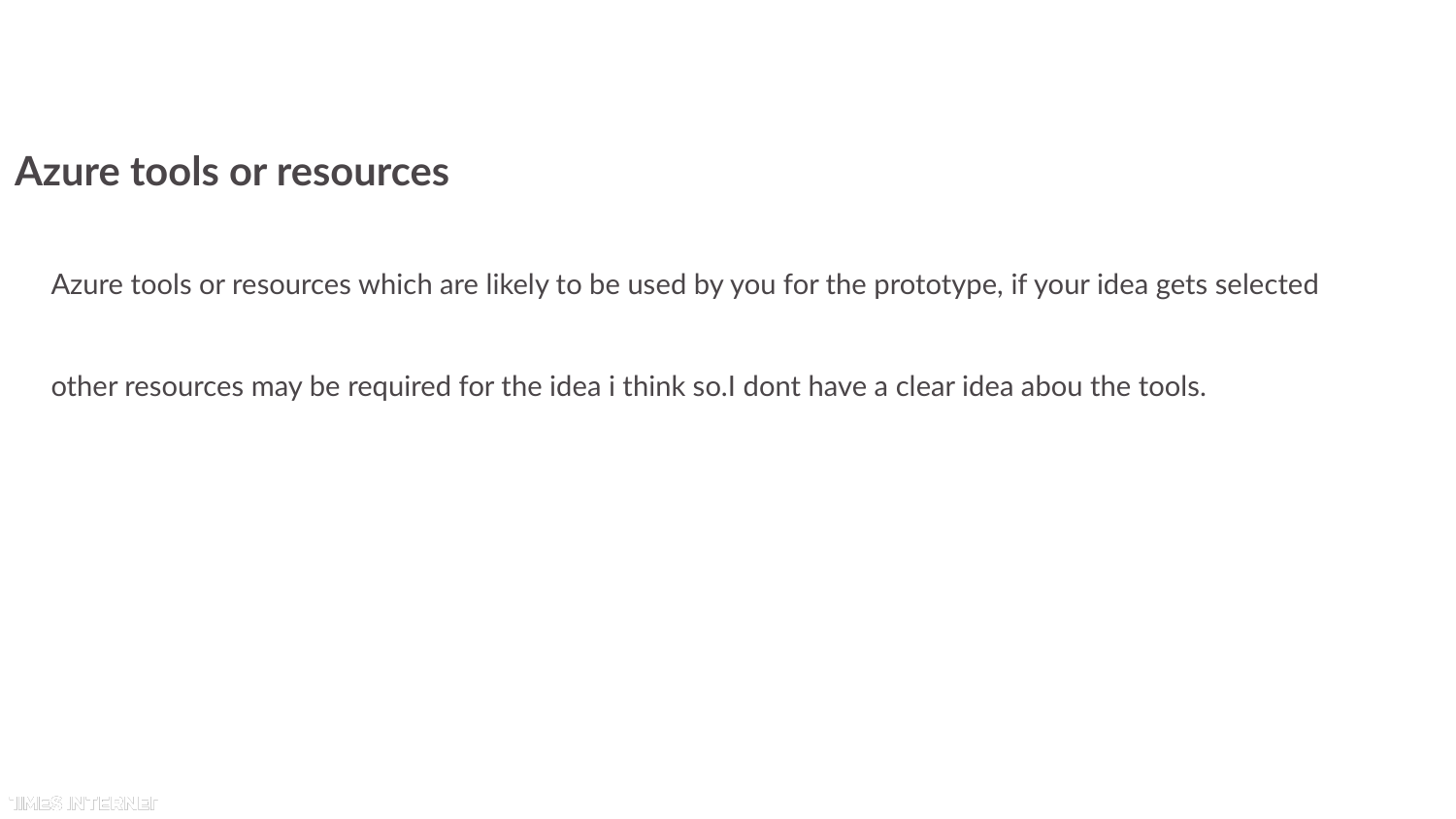

# Azure tools or resources
Azure tools or resources which are likely to be used by you for the prototype, if your idea gets selected
other resources may be required for the idea i think so.I dont have a clear idea abou the tools.